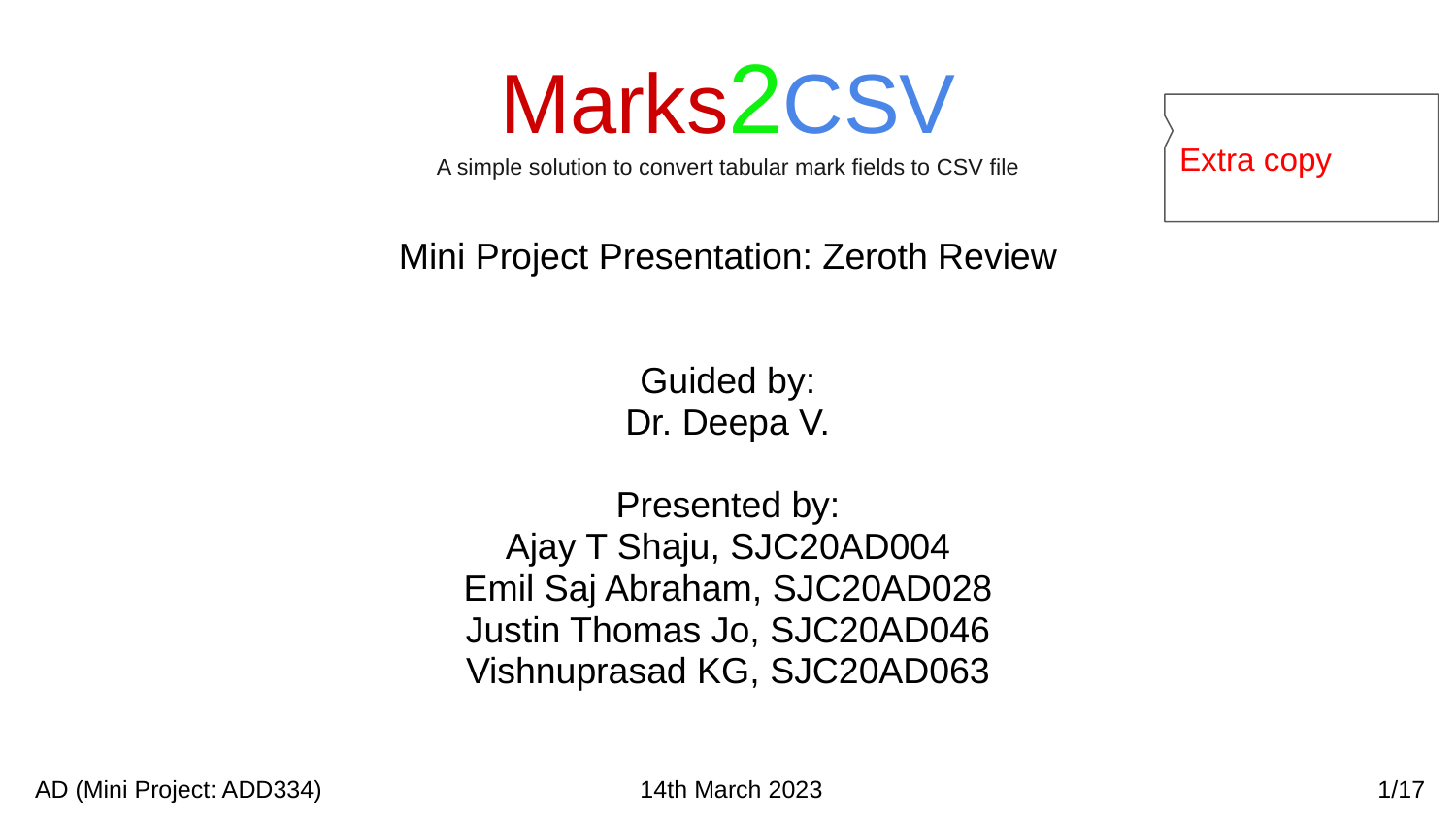

# Marks2CSV
A simple solution to convert tabular mark fields to CSV file
Extra copy
Mini Project Presentation: Zeroth Review

Guided by:
Dr. Deepa V.

Presented by:
Ajay T Shaju, SJC20AD004
Emil Saj Abraham, SJC20AD028
Justin Thomas Jo, SJC20AD046
Vishnuprasad KG, SJC20AD063
   AD (Mini Project: ADD334)                                               14th March 2023                                                                                  1/17